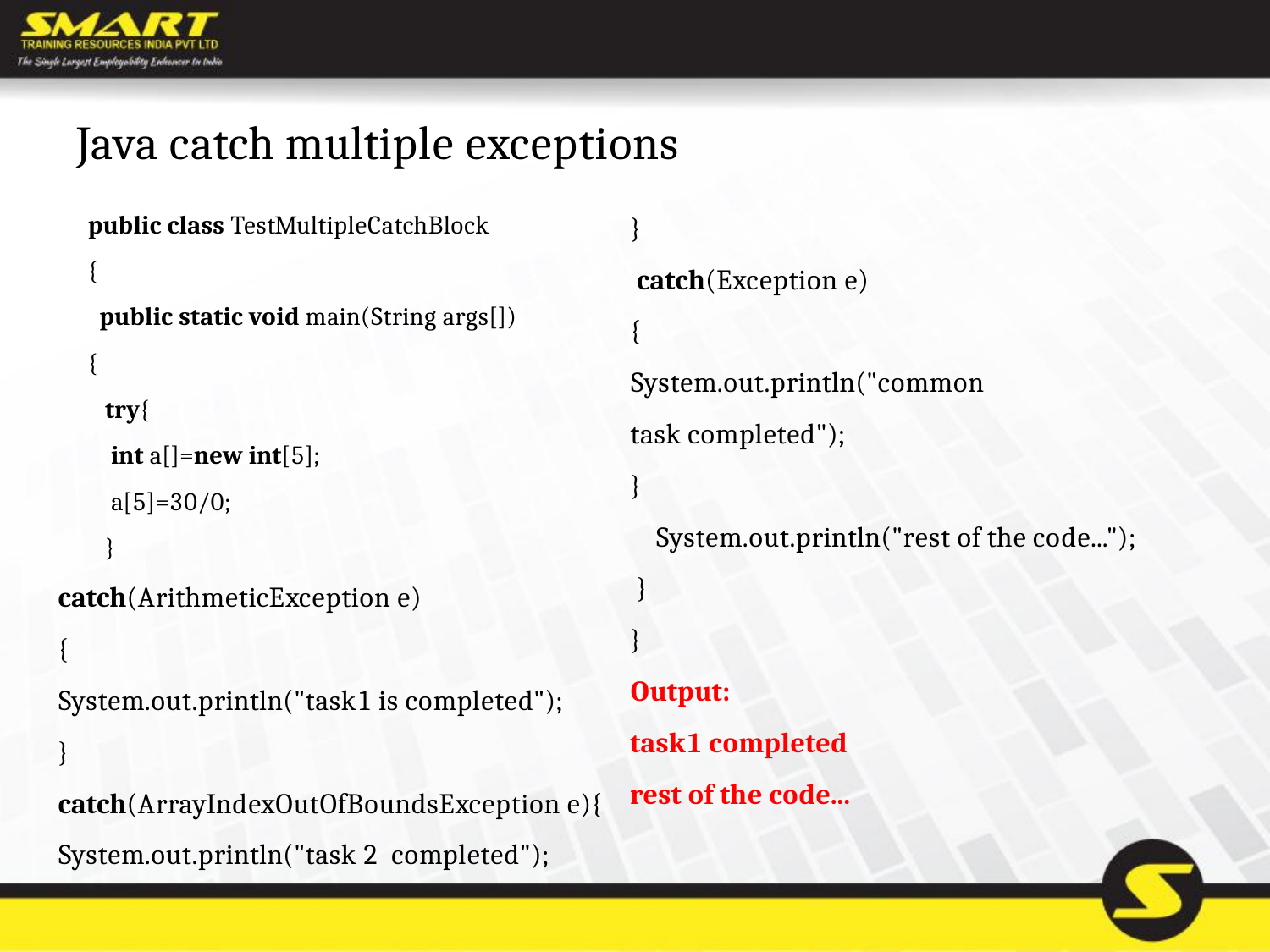

# Java catch multiple exceptions
public class TestMultipleCatchBlock
{
  public static void main(String args[])
{
   try{
    int a[]=new int[5];
    a[5]=30/0;
   }
catch(ArithmeticException e)
{
System.out.println("task1 is completed");
}
catch(ArrayIndexOutOfBoundsException e){
System.out.println("task 2  completed");
}
 catch(Exception e)
{
System.out.println("common  task completed");
}
    System.out.println("rest of the code...");
 }
}
Output:
task1 completed
rest of the code...